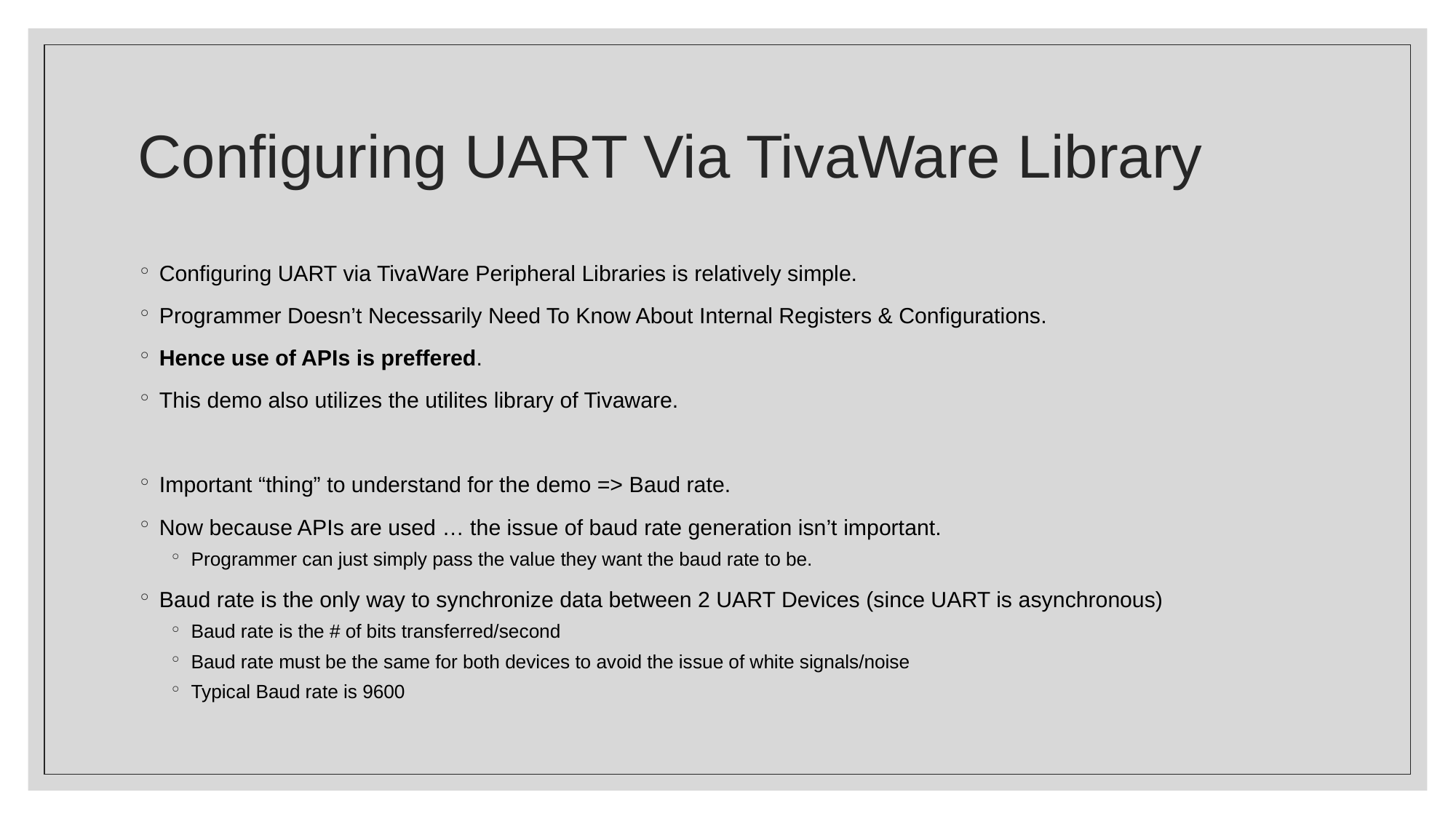

# Configuring UART Via TivaWare Library
Configuring UART via TivaWare Peripheral Libraries is relatively simple.
Programmer Doesn’t Necessarily Need To Know About Internal Registers & Configurations.
Hence use of APIs is preffered.
This demo also utilizes the utilites library of Tivaware.

Important “thing” to understand for the demo => Baud rate.
Now because APIs are used … the issue of baud rate generation isn’t important.
Programmer can just simply pass the value they want the baud rate to be.
Baud rate is the only way to synchronize data between 2 UART Devices (since UART is asynchronous)
Baud rate is the # of bits transferred/second
Baud rate must be the same for both devices to avoid the issue of white signals/noise
Typical Baud rate is 9600